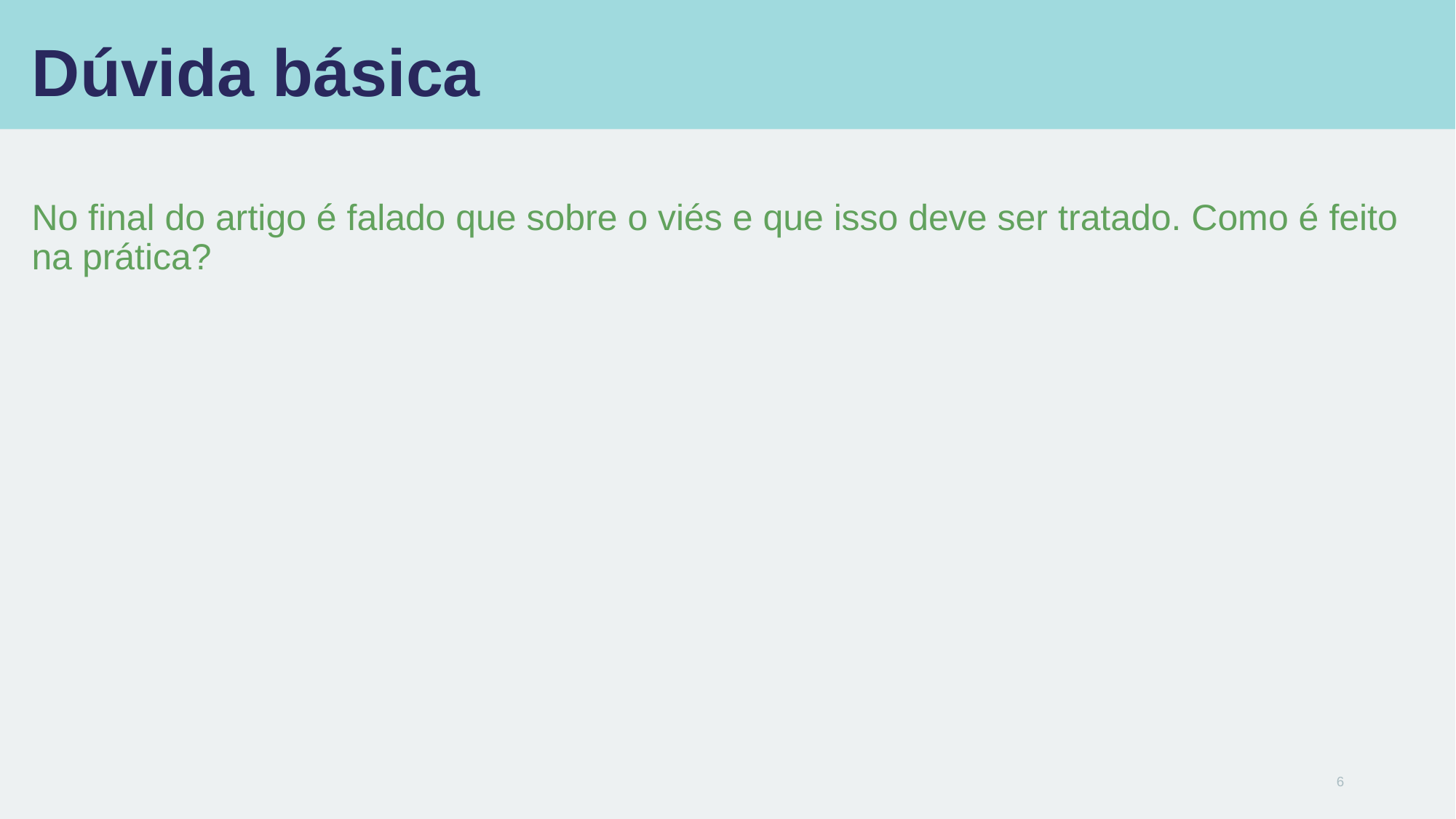

# Dúvida básica
No final do artigo é falado que sobre o viés e que isso deve ser tratado. Como é feito na prática?

6